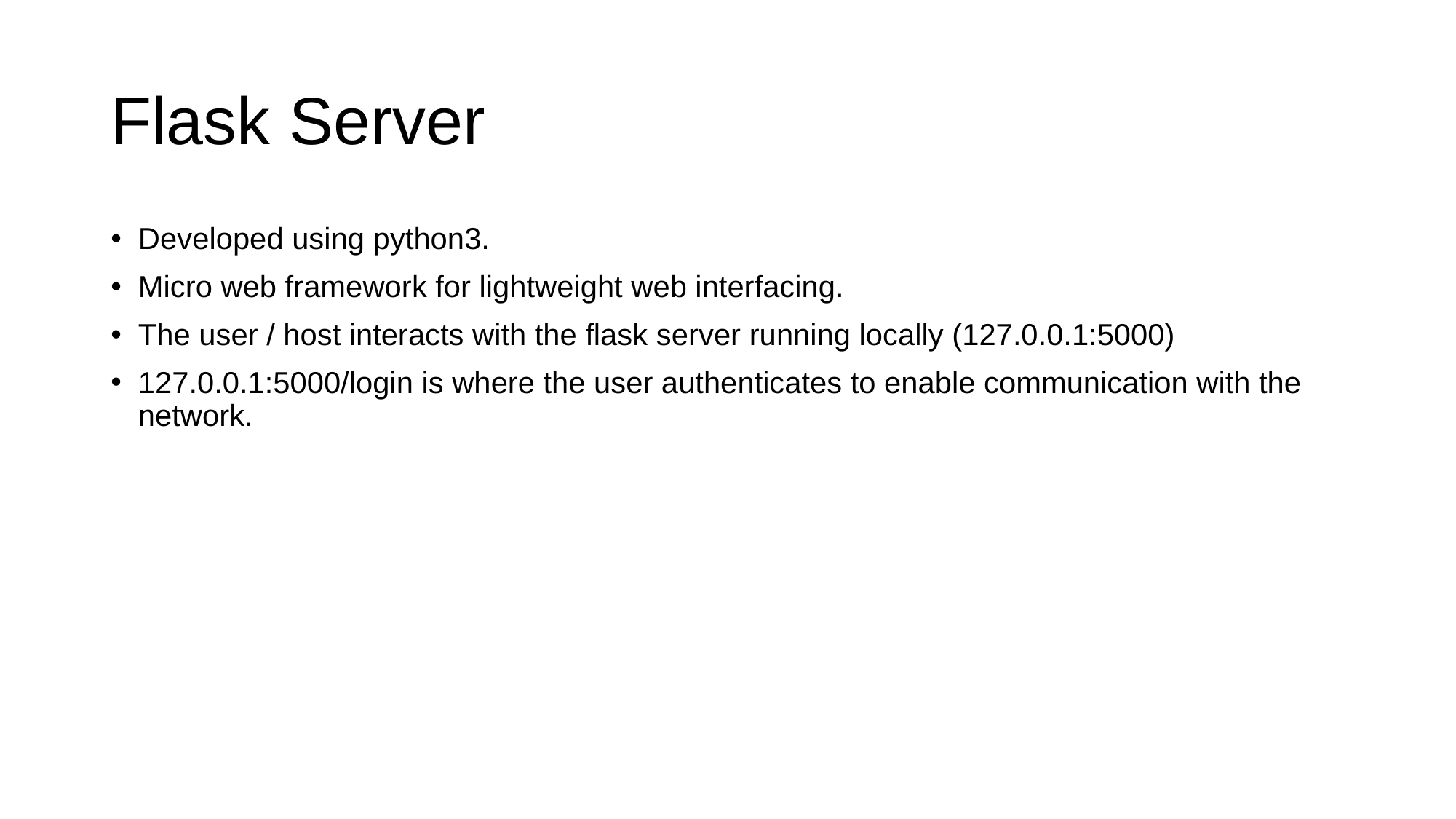

# Flask Server
Developed using python3.
Micro web framework for lightweight web interfacing.
The user / host interacts with the flask server running locally (127.0.0.1:5000)
127.0.0.1:5000/login is where the user authenticates to enable communication with the network.